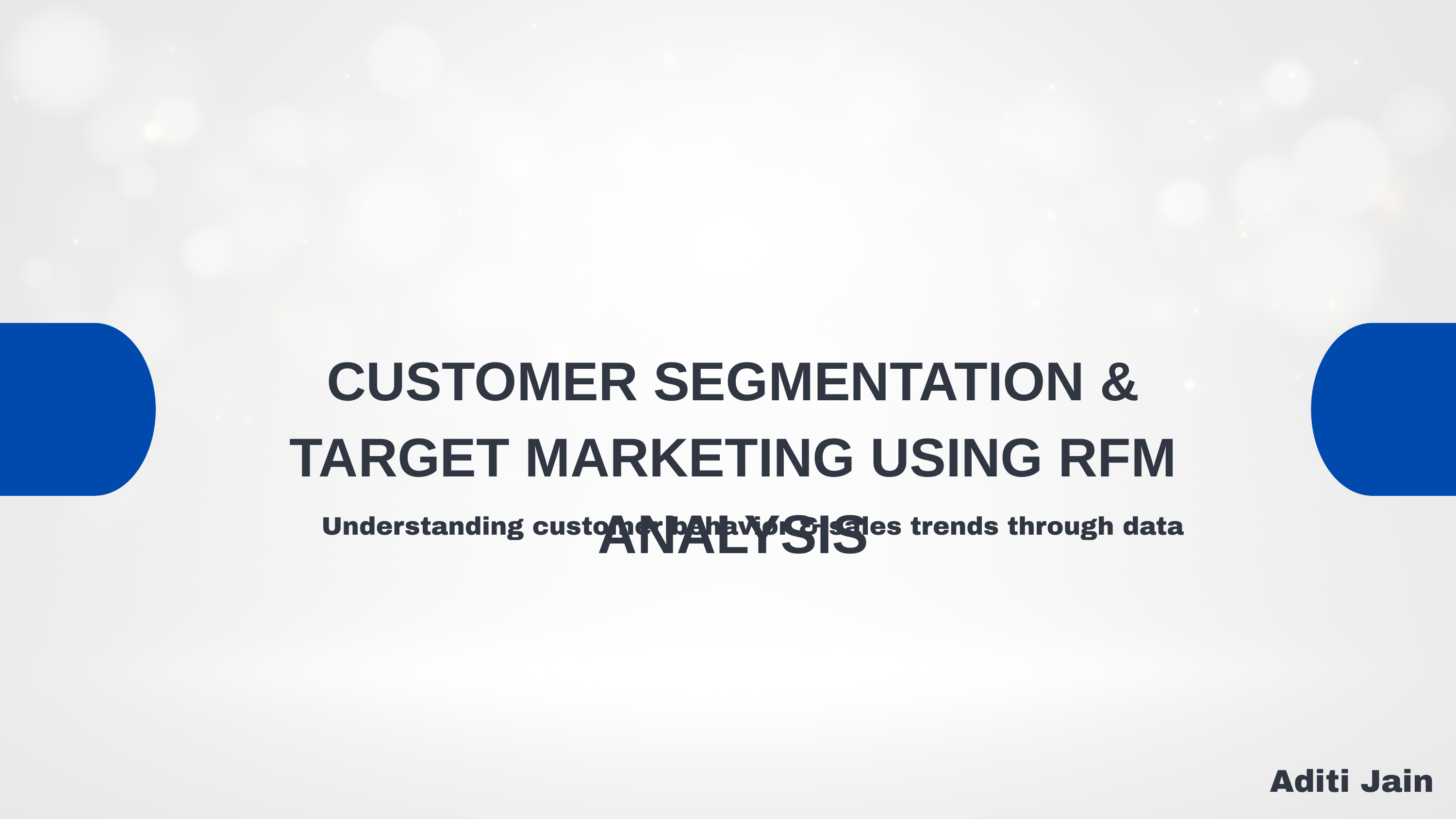

CUSTOMER SEGMENTATION & TARGET MARKETING USING RFM ANALYSIS
Understanding customer behavior & sales trends through data
Aditi Jain